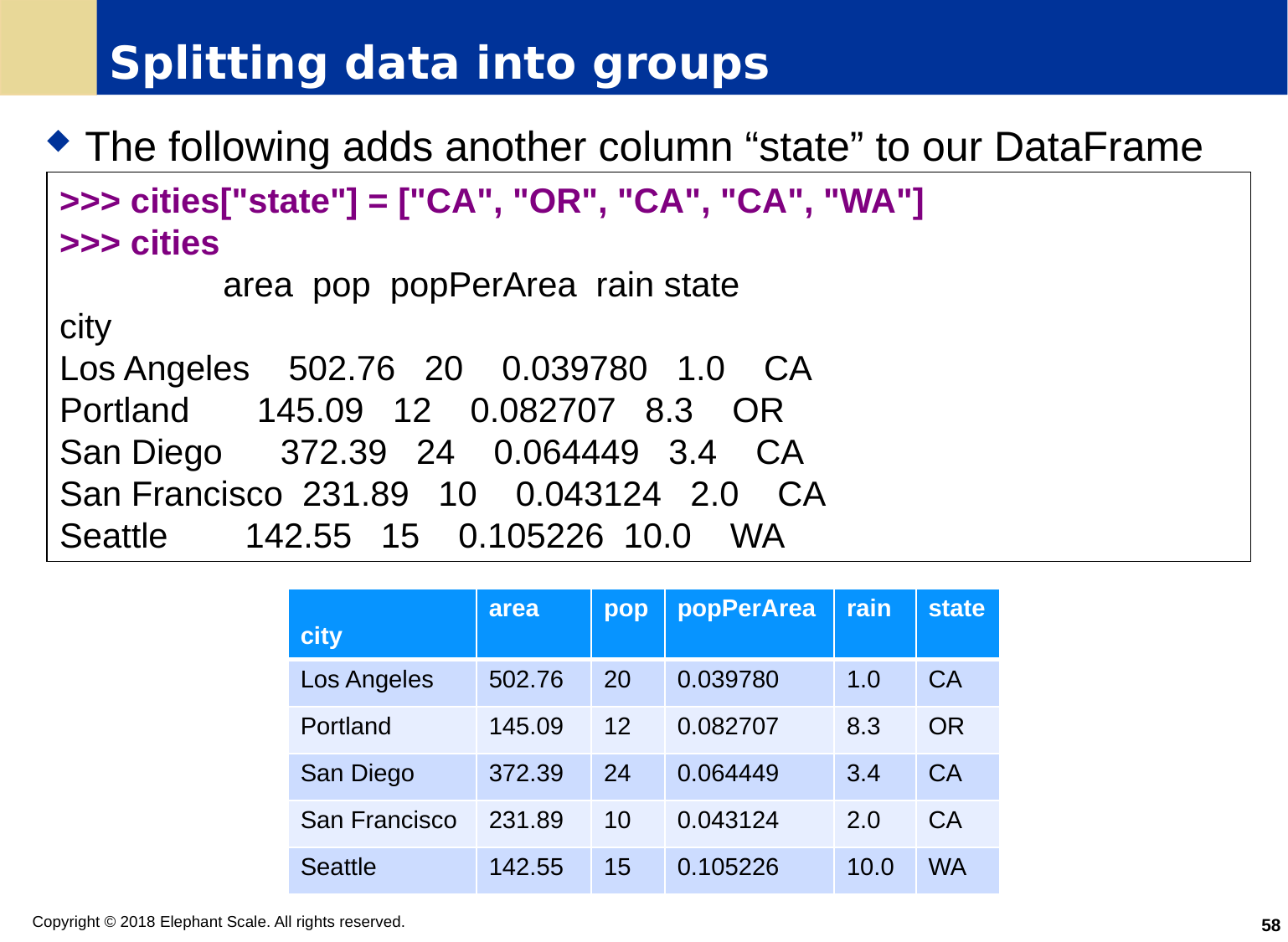

# Splitting data into groups
The following adds another column “state” to our DataFrame
>>> cities["state"] = ["CA", "OR", "CA", "CA", "WA"]
>>> cities
                 area  pop  popPerArea  rain state
city
Los Angeles    502.76   20    0.039780   1.0    CA
Portland       145.09   12    0.082707   8.3    OR
San Diego      372.39   24    0.064449   3.4    CA
San Francisco  231.89   10    0.043124   2.0    CA
Seattle        142.55   15    0.105226  10.0    WA
| city | area | pop | popPerArea | rain | state |
| --- | --- | --- | --- | --- | --- |
| Los Angeles | 502.76 | 20 | 0.039780 | 1.0 | CA |
| Portland | 145.09 | 12 | 0.082707 | 8.3 | OR |
| San Diego | 372.39 | 24 | 0.064449 | 3.4 | CA |
| San Francisco | 231.89 | 10 | 0.043124 | 2.0 | CA |
| Seattle | 142.55 | 15 | 0.105226 | 10.0 | WA |
58
Copyright © 2018 Elephant Scale. All rights reserved.